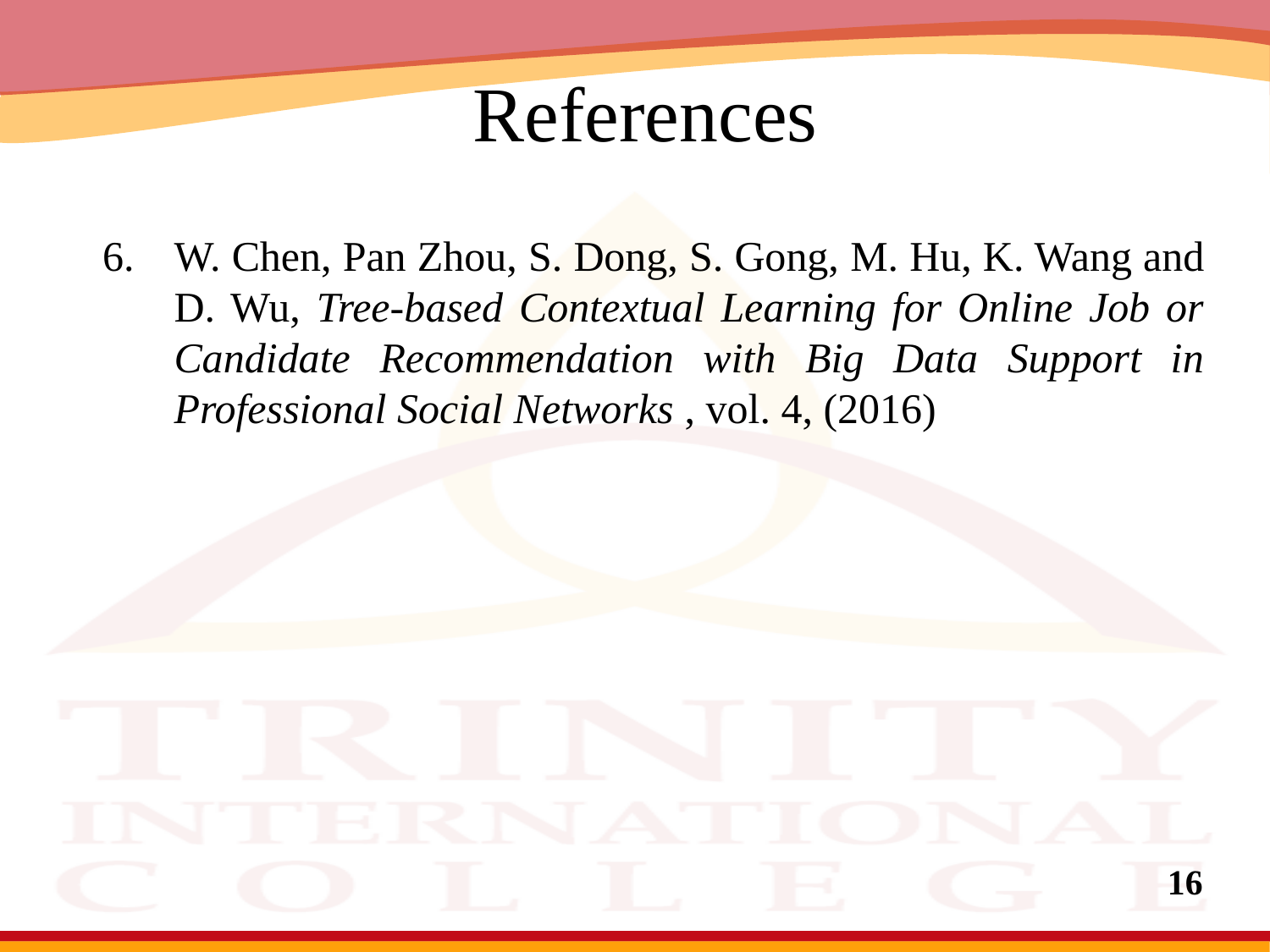

# References
W. Chen, Pan Zhou, S. Dong, S. Gong, M. Hu, K. Wang and D. Wu, Tree-based Contextual Learning for Online Job or Candidate Recommendation with Big Data Support in Professional Social Networks , vol. 4, (2016)

16